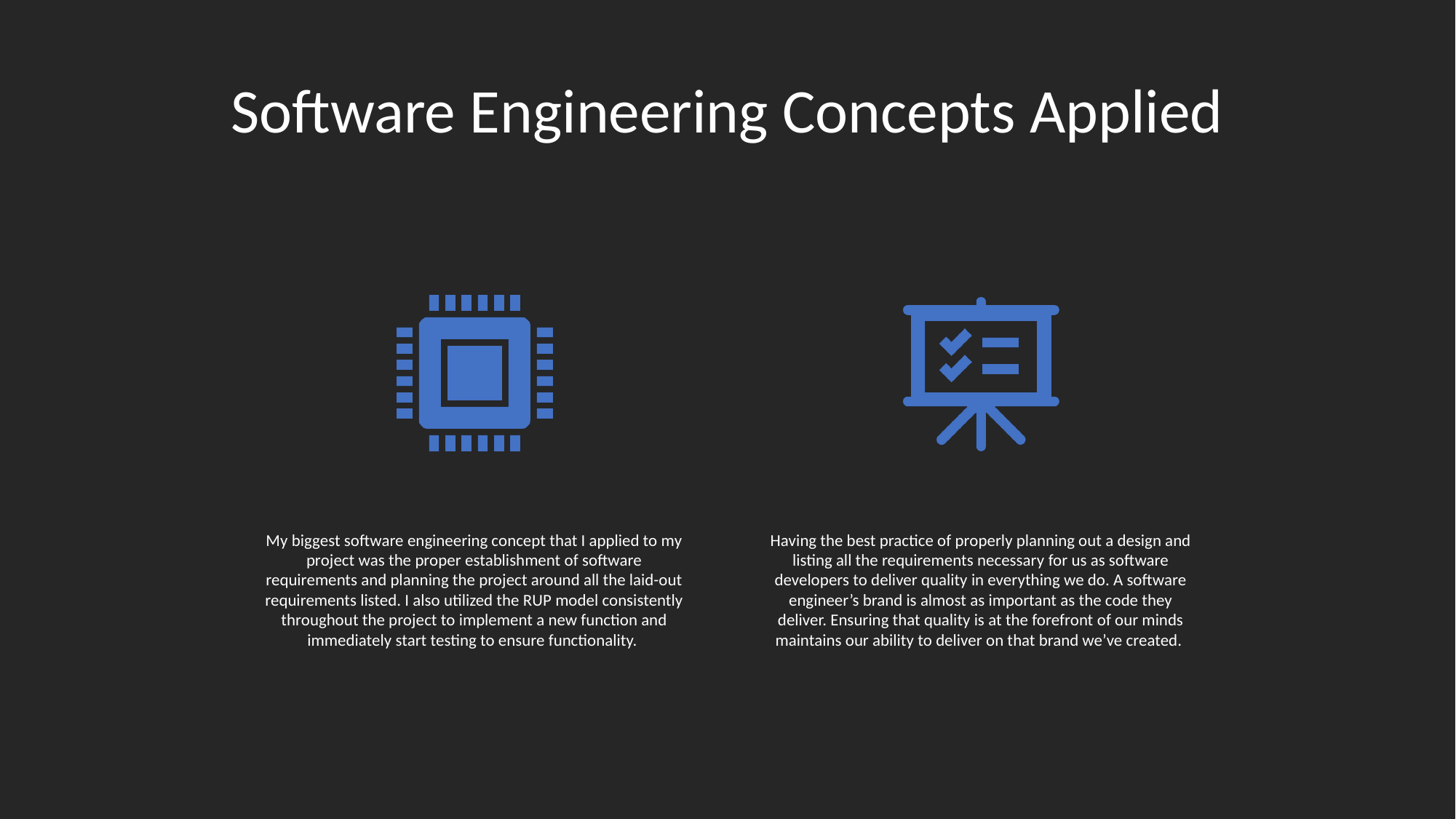

# Software Engineering Concepts Applied
My biggest software engineering concept that I applied to my project was the proper establishment of software requirements and planning the project around all the laid-out requirements listed. I also utilized the RUP model consistently throughout the project to implement a new function and immediately start testing to ensure functionality.
Having the best practice of properly planning out a design and listing all the requirements necessary for us as software developers to deliver quality in everything we do. A software engineer’s brand is almost as important as the code they deliver. Ensuring that quality is at the forefront of our minds maintains our ability to deliver on that brand we’ve created.